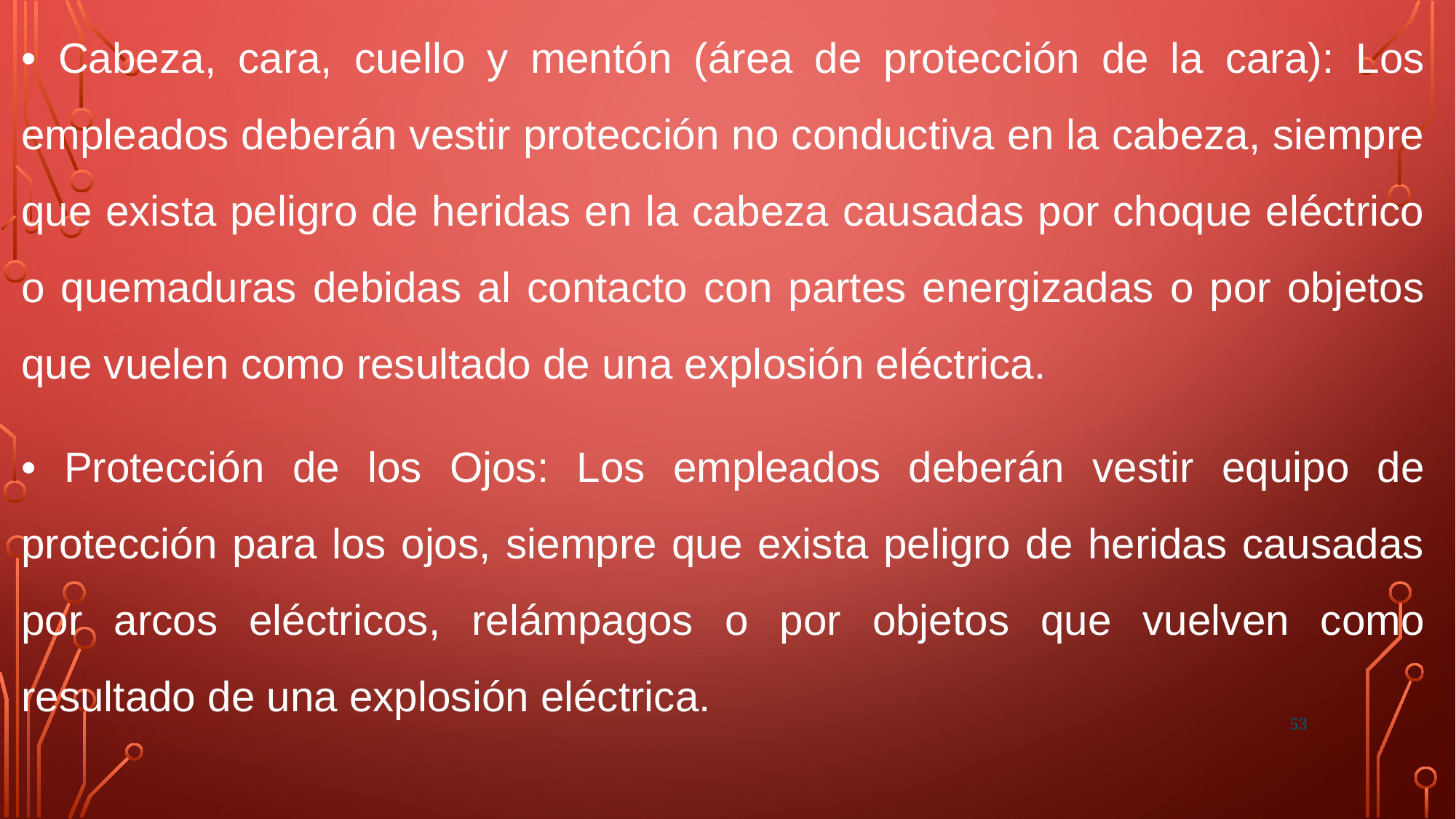

• Cabeza, cara, cuello y mentón (área de protección de la cara): Los empleados deberán vestir protección no conductiva en la cabeza, siempre que exista peligro de heridas en la cabeza causadas por choque eléctrico o quemaduras debidas al contacto con partes energizadas o por objetos que vuelen como resultado de una explosión eléctrica.
• Protección de los Ojos: Los empleados deberán vestir equipo de protección para los ojos, siempre que exista peligro de heridas causadas por arcos eléctricos, relámpagos o por objetos que vuelven como resultado de una explosión eléctrica.
53